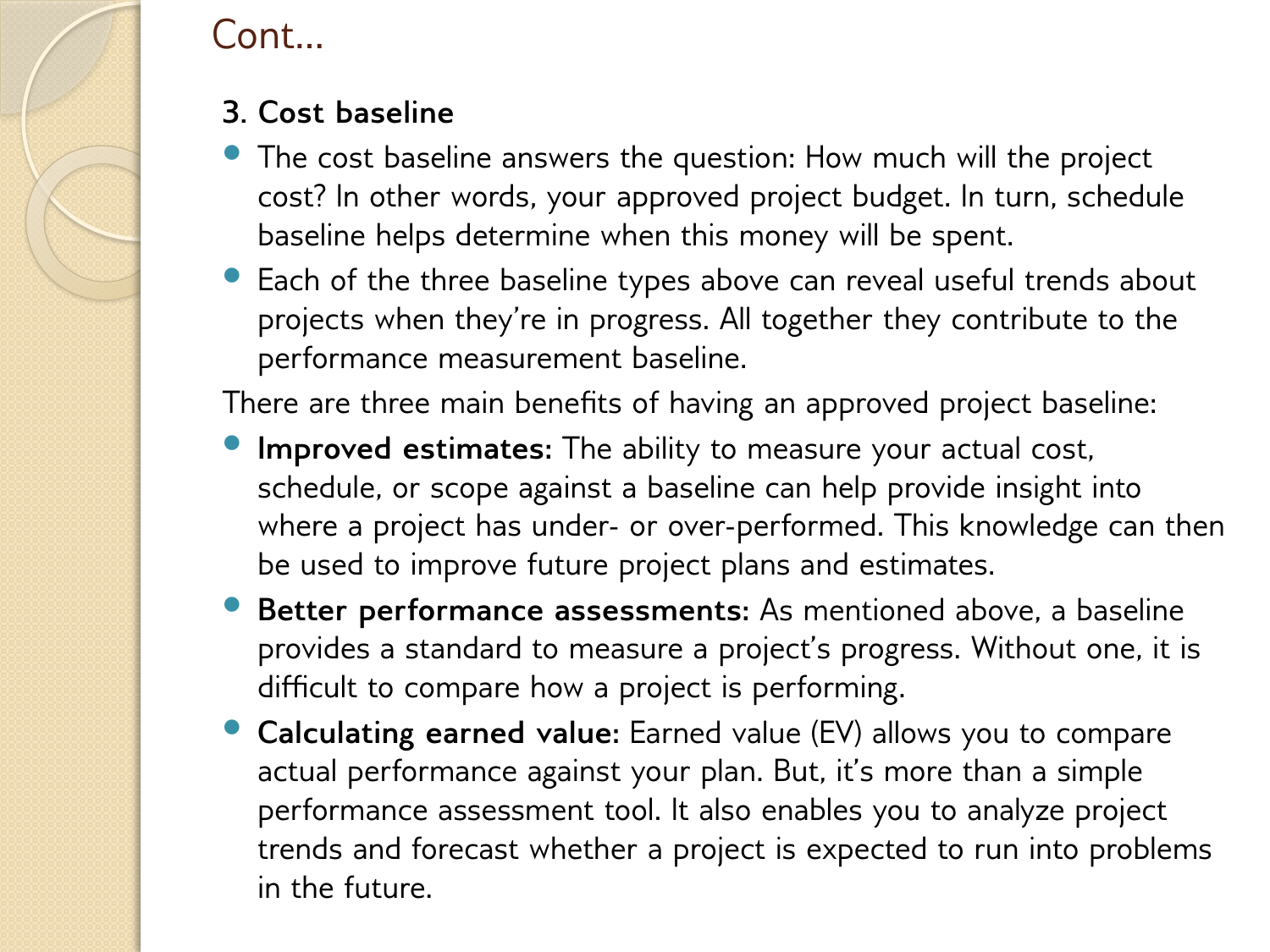

# Cont…
3. Cost baseline
The cost baseline answers the question: How much will the project cost? In other words, your approved project budget. In turn, schedule baseline helps determine when this money will be spent.
Each of the three baseline types above can reveal useful trends about projects when they’re in progress. All together they contribute to the performance measurement baseline.
There are three main benefits of having an approved project baseline:
Improved estimates: The ability to measure your actual cost, schedule, or scope against a baseline can help provide insight into where a project has under- or over-performed. This knowledge can then be used to improve future project plans and estimates.
Better performance assessments: As mentioned above, a baseline provides a standard to measure a project’s progress. Without one, it is difficult to compare how a project is performing.
Calculating earned value: Earned value (EV) allows you to compare actual performance against your plan. But, it’s more than a simple performance assessment tool. It also enables you to analyze project trends and forecast whether a project is expected to run into problems in the future.